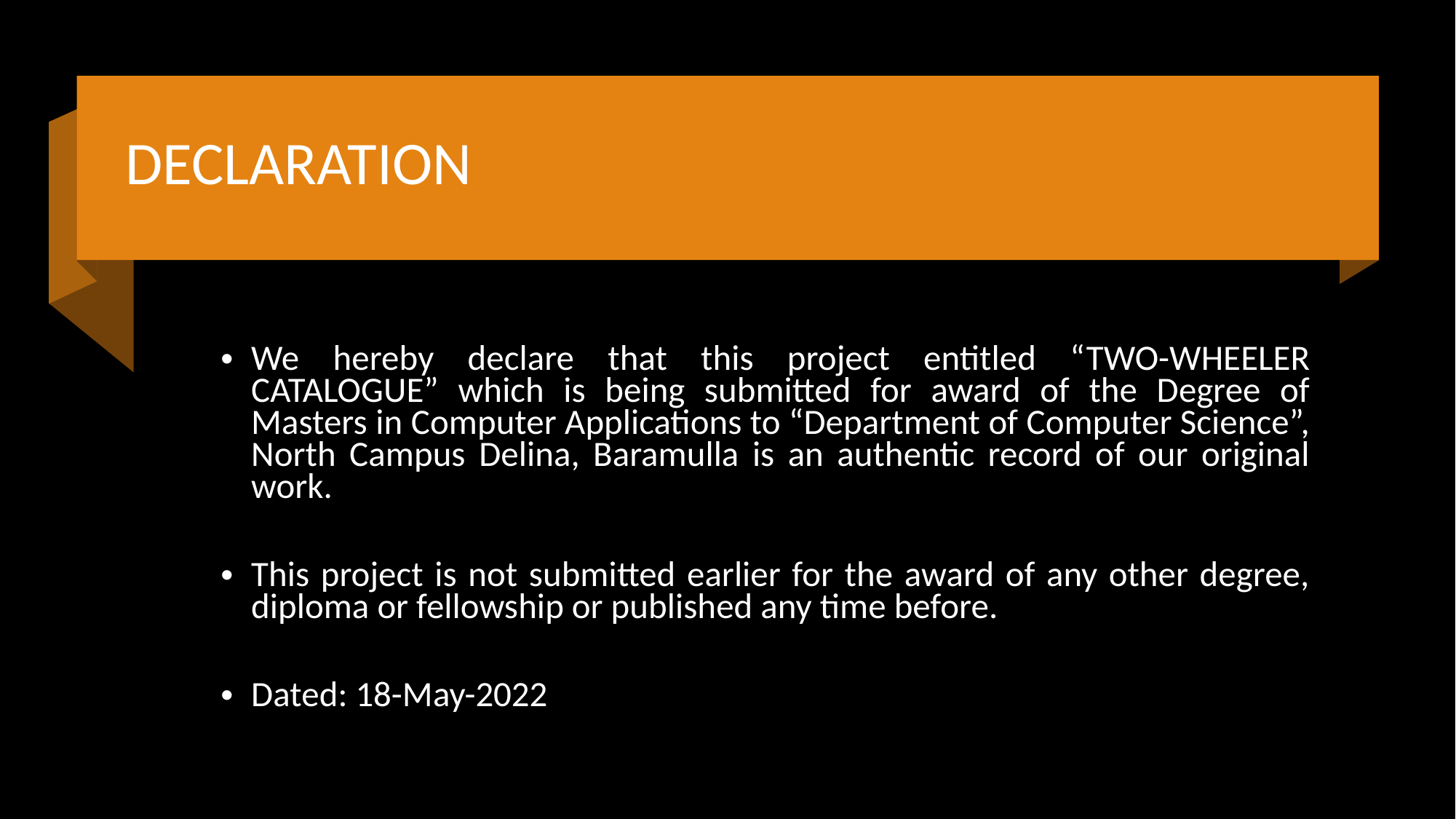

# DECLARATION

We hereby declare that this project entitled “TWO-WHEELER CATALOGUE” which is being submitted for award of the Degree of Masters in Computer Applications to “Department of Computer Science”, North Campus Delina, Baramulla is an authentic record of our original work.

This project is not submitted earlier for the award of any other degree, diploma or fellowship or published any time before.

Dated: 18-May-2022